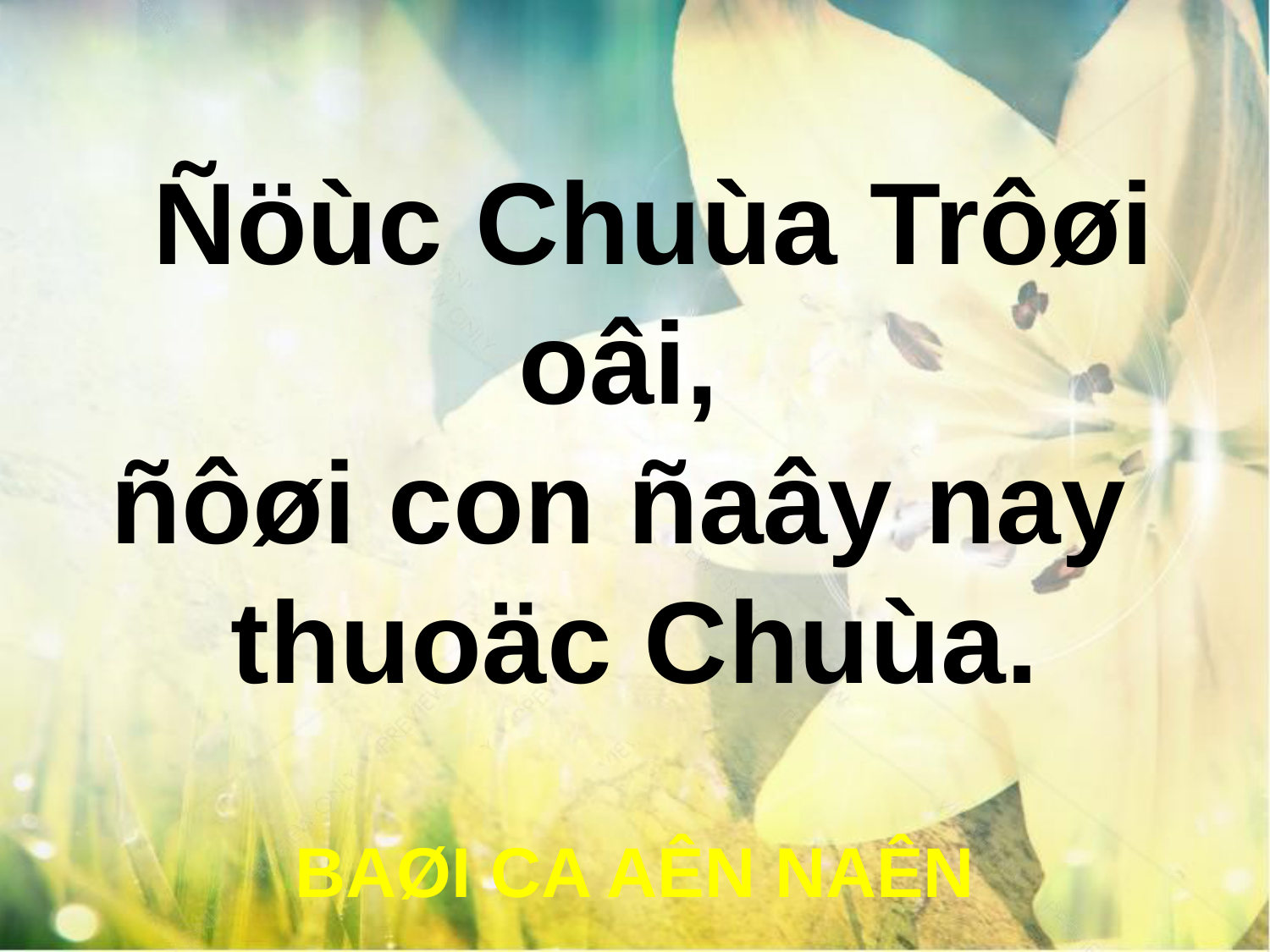

Ñöùc Chuùa Trôøi oâi,
ñôøi con ñaây nay
thuoäc Chuùa.
BAØI CA AÊN NAÊN